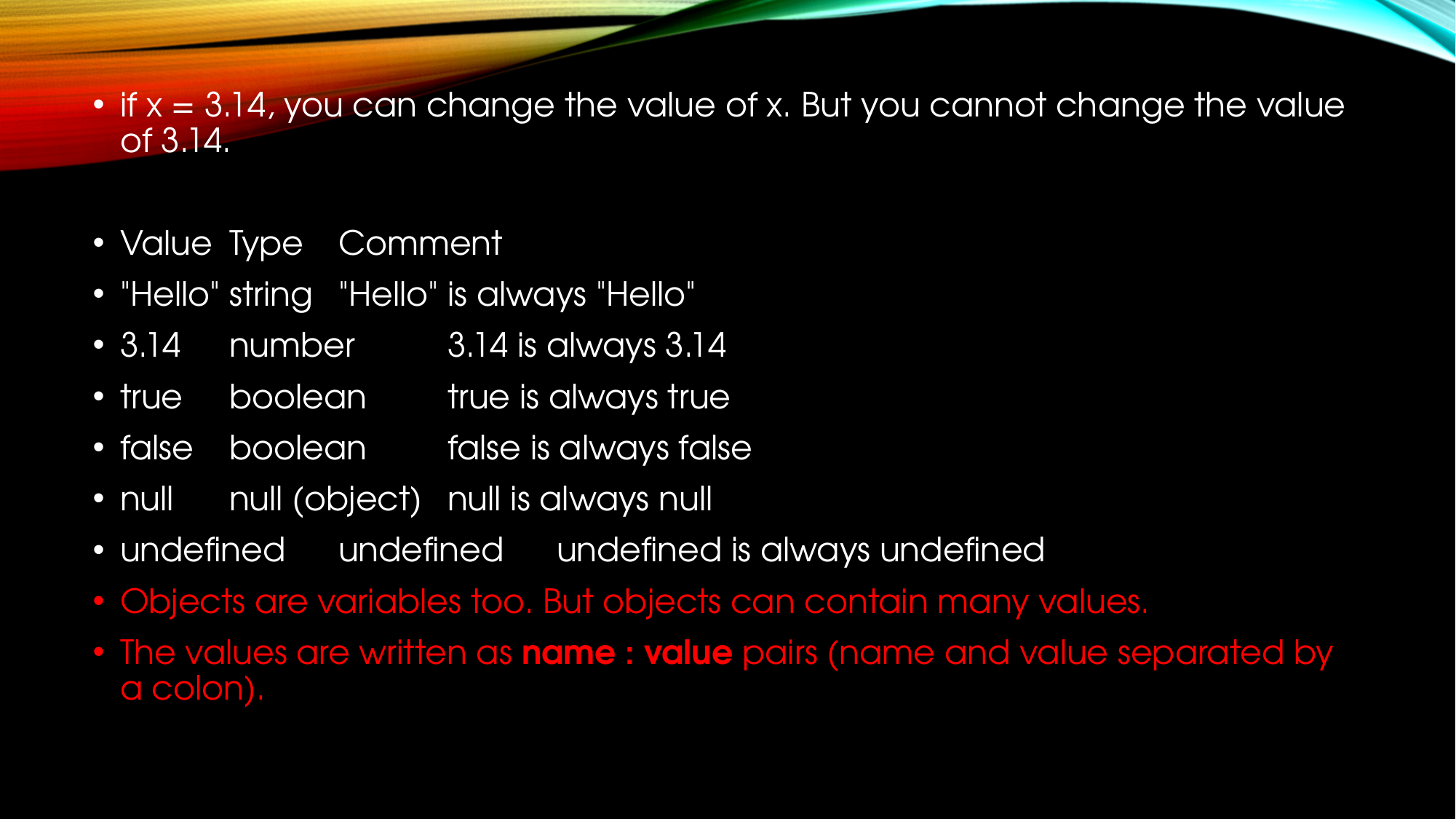

if x = 3.14, you can change the value of x. But you cannot change the value of 3.14.

Value	Type	Comment
"Hello"	string	"Hello" is always "Hello"
3.14	number	3.14 is always 3.14
true	boolean	true is always true
false	boolean	false is always false
null	null (object)	null is always null
undefined	undefined	undefined is always undefined
Objects are variables too. But objects can contain many values.
The values are written as name : value pairs (name and value separated by a colon).